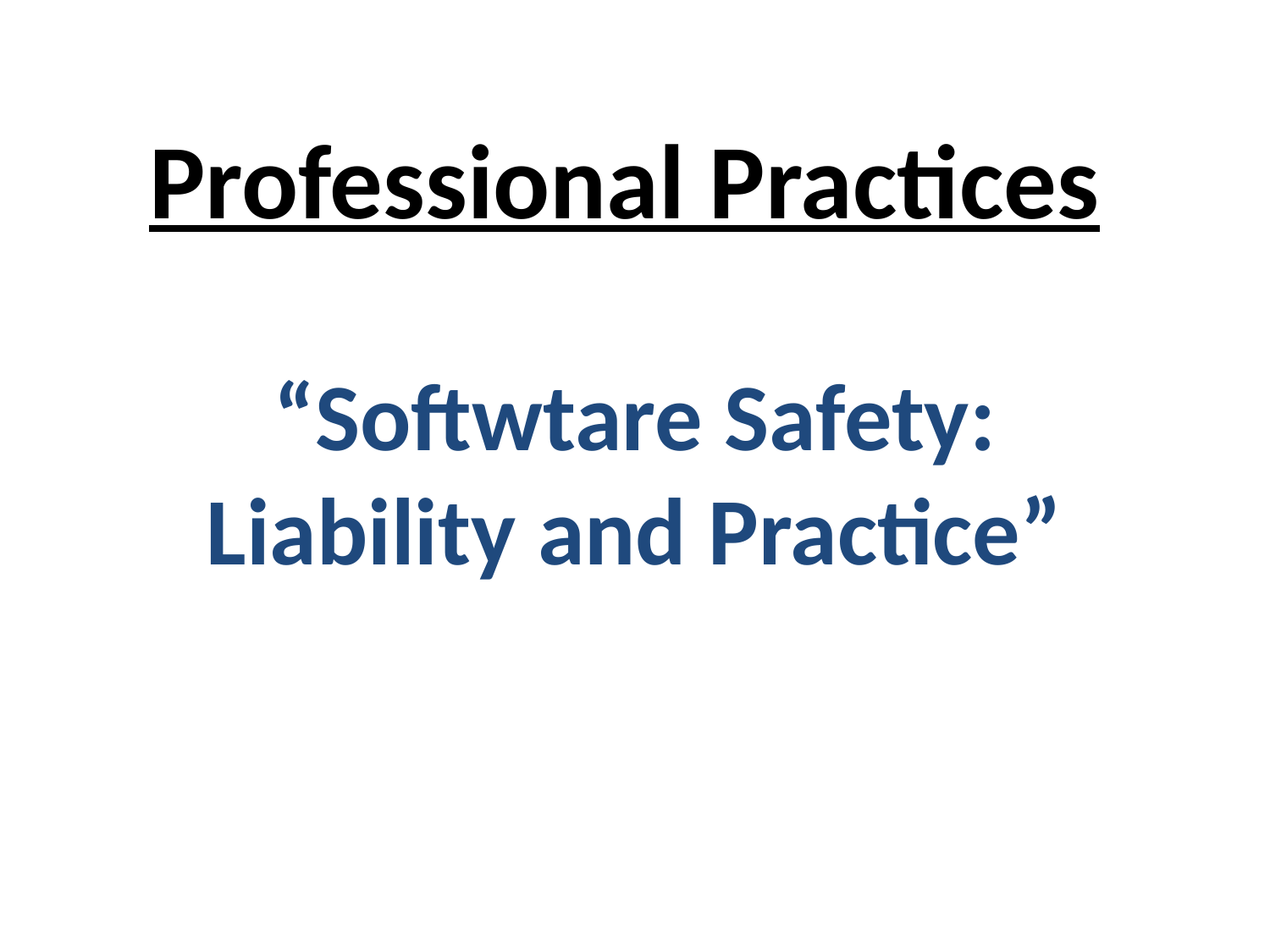

# Professional Practices
“Softwtare Safety: Liability and Practice”